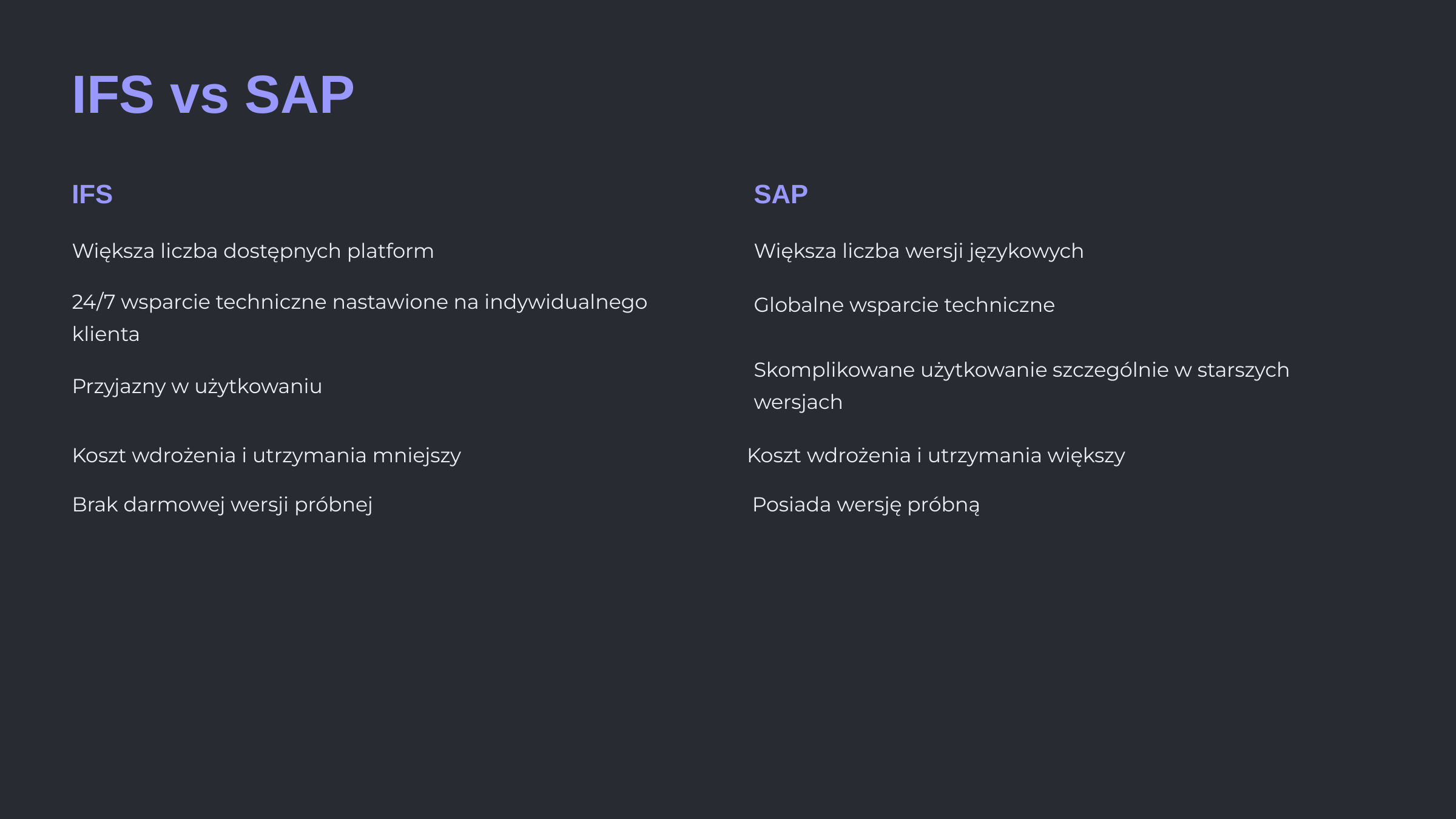

IFS vs SAP
IFS
SAP
Większa liczba dostępnych platform
Większa liczba wersji językowych
24/7 wsparcie techniczne nastawione na indywidualnego klienta
Globalne wsparcie techniczne

Skomplikowane użytkowanie szczególnie w starszych wersjach
Przyjazny w użytkowaniu
Koszt wdrożenia i utrzymania większy
Koszt wdrożenia i utrzymania mniejszy
Brak darmowej wersji próbnej
 Posiada wersję próbną